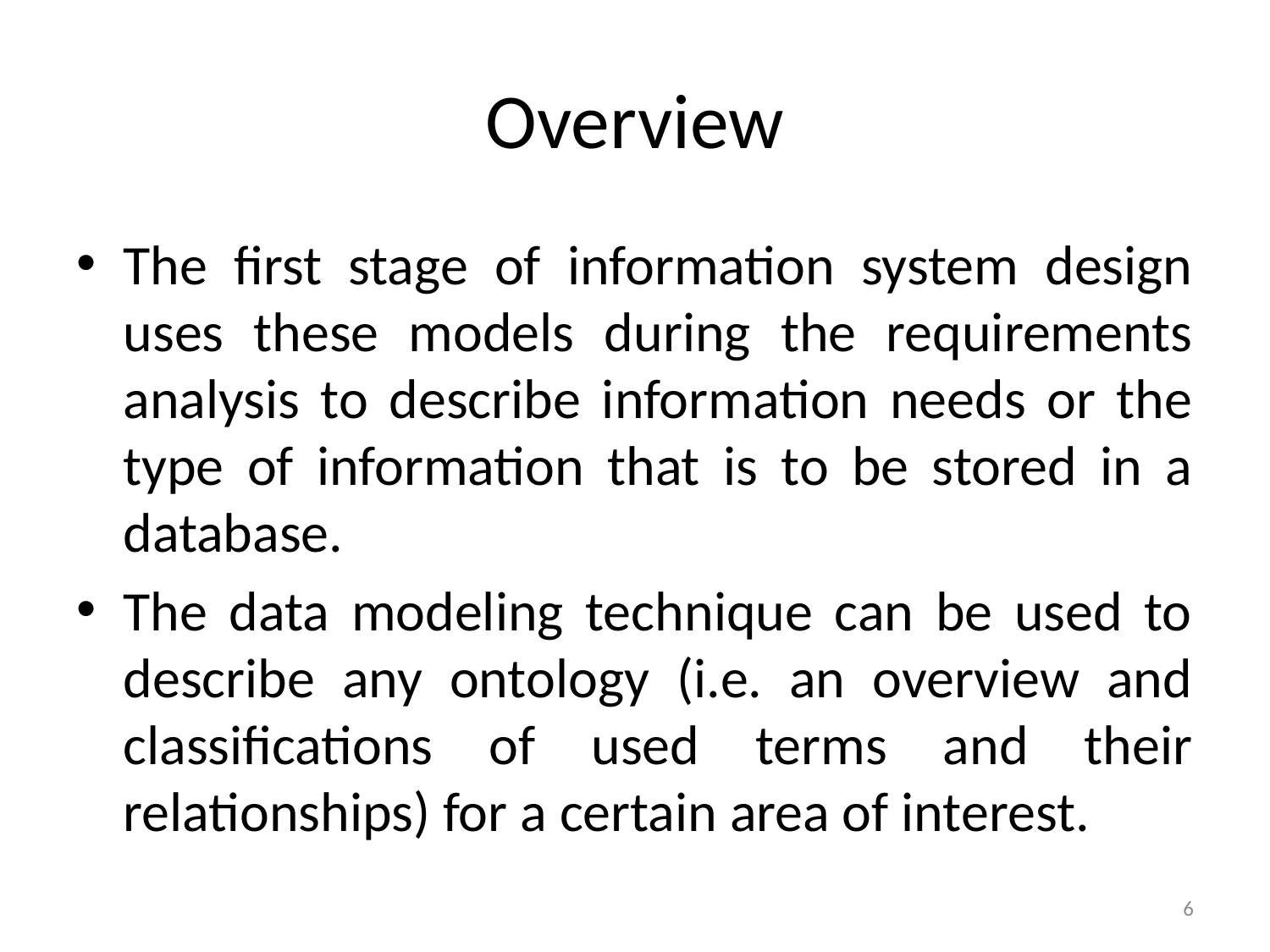

# Overview
The first stage of information system design uses these models during the requirements analysis to describe information needs or the type of information that is to be stored in a database.
The data modeling technique can be used to describe any ontology (i.e. an overview and classifications of used terms and their relationships) for a certain area of interest.
6